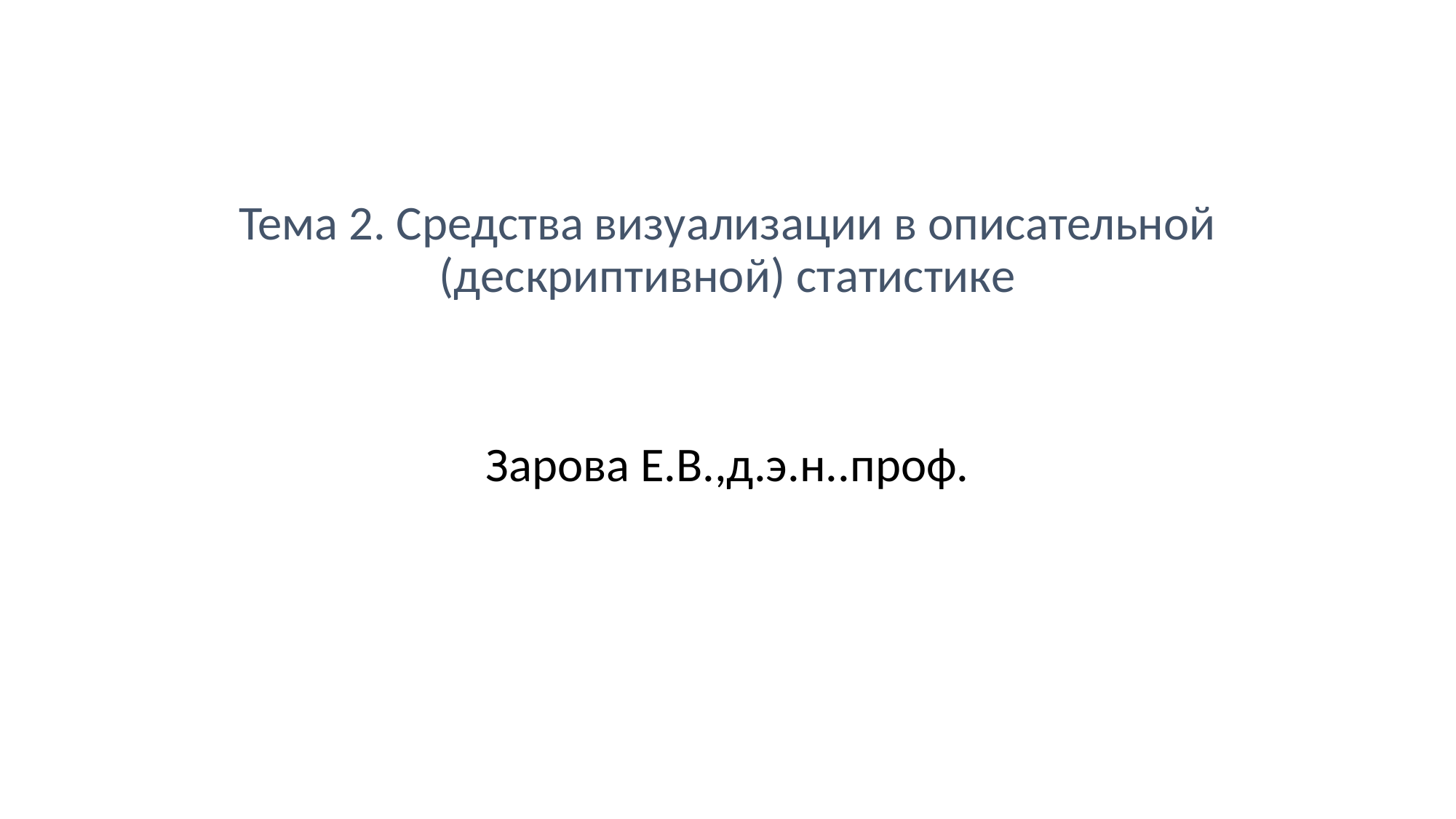

# Тема 2. Средства визуализации в описательной (дескриптивной) статистике
Зарова Е.В.,д.э.н..проф.